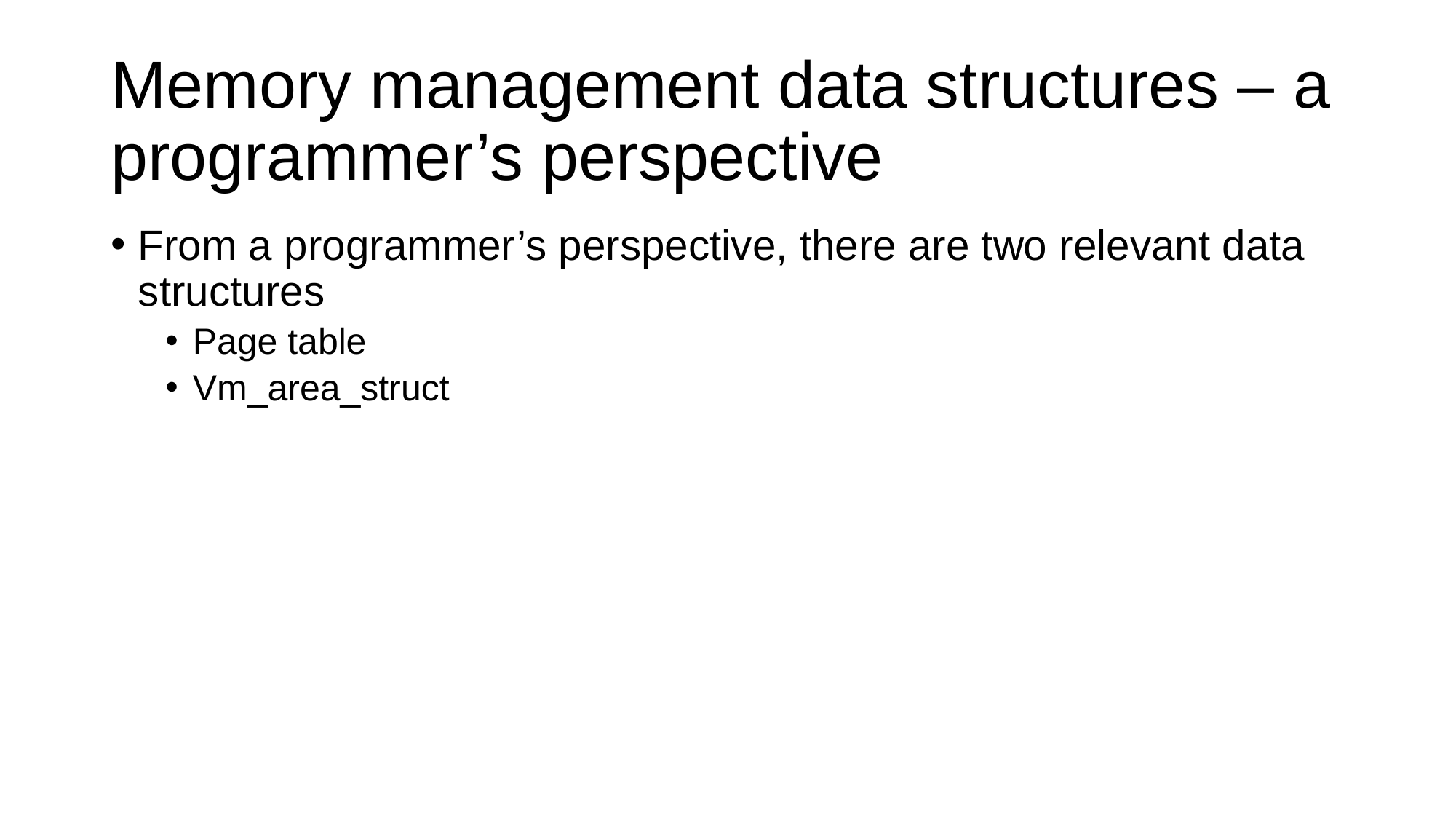

# Memory management data structures – a programmer’s perspective
From a programmer’s perspective, there are two relevant data structures
Page table
Vm_area_struct